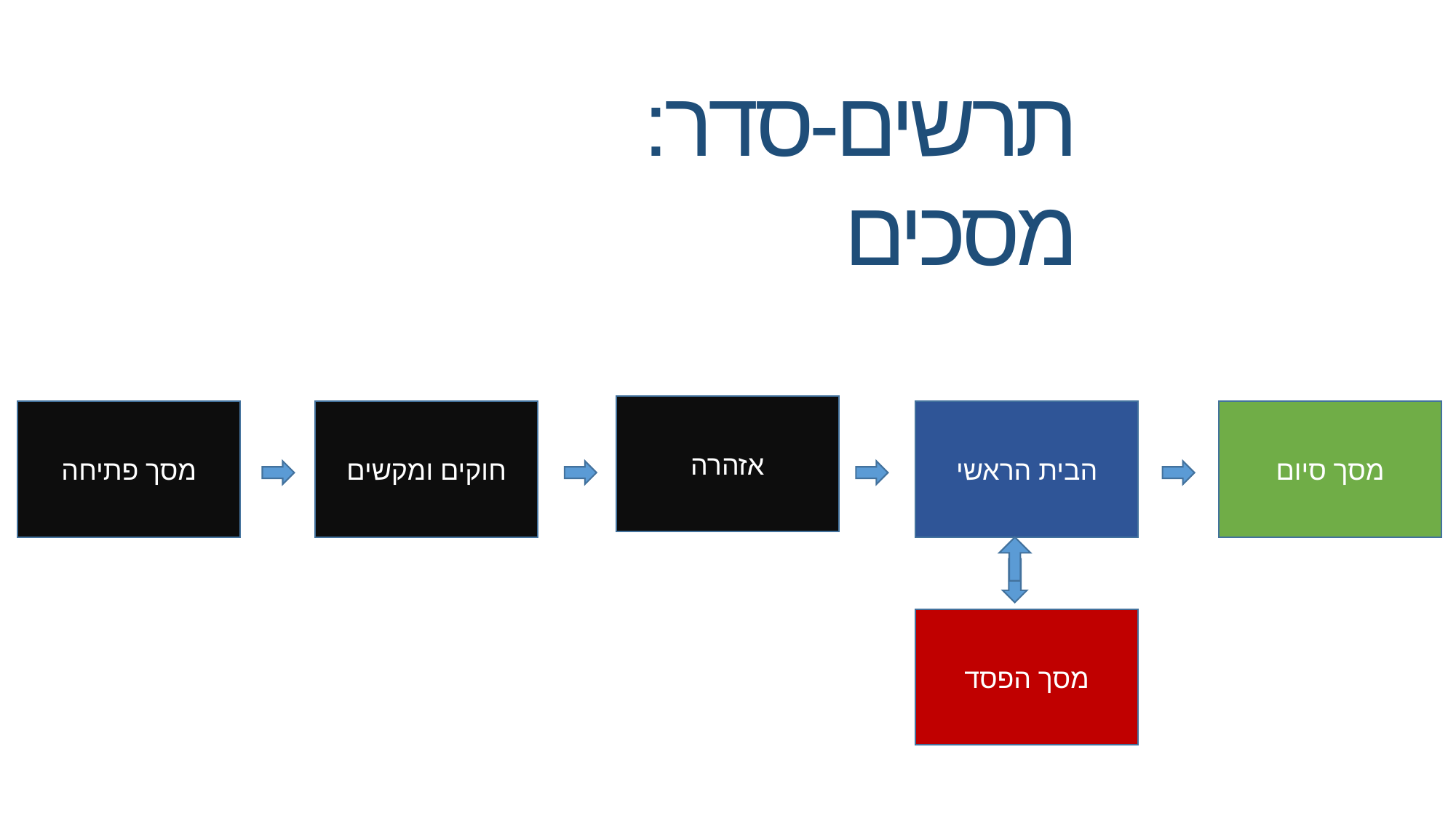

תרשים-סדר: מסכים
אזהרה

חוקים ומקשים
הבית הראשי
מסך סיום
מסך פתיחה

מסך הפסד